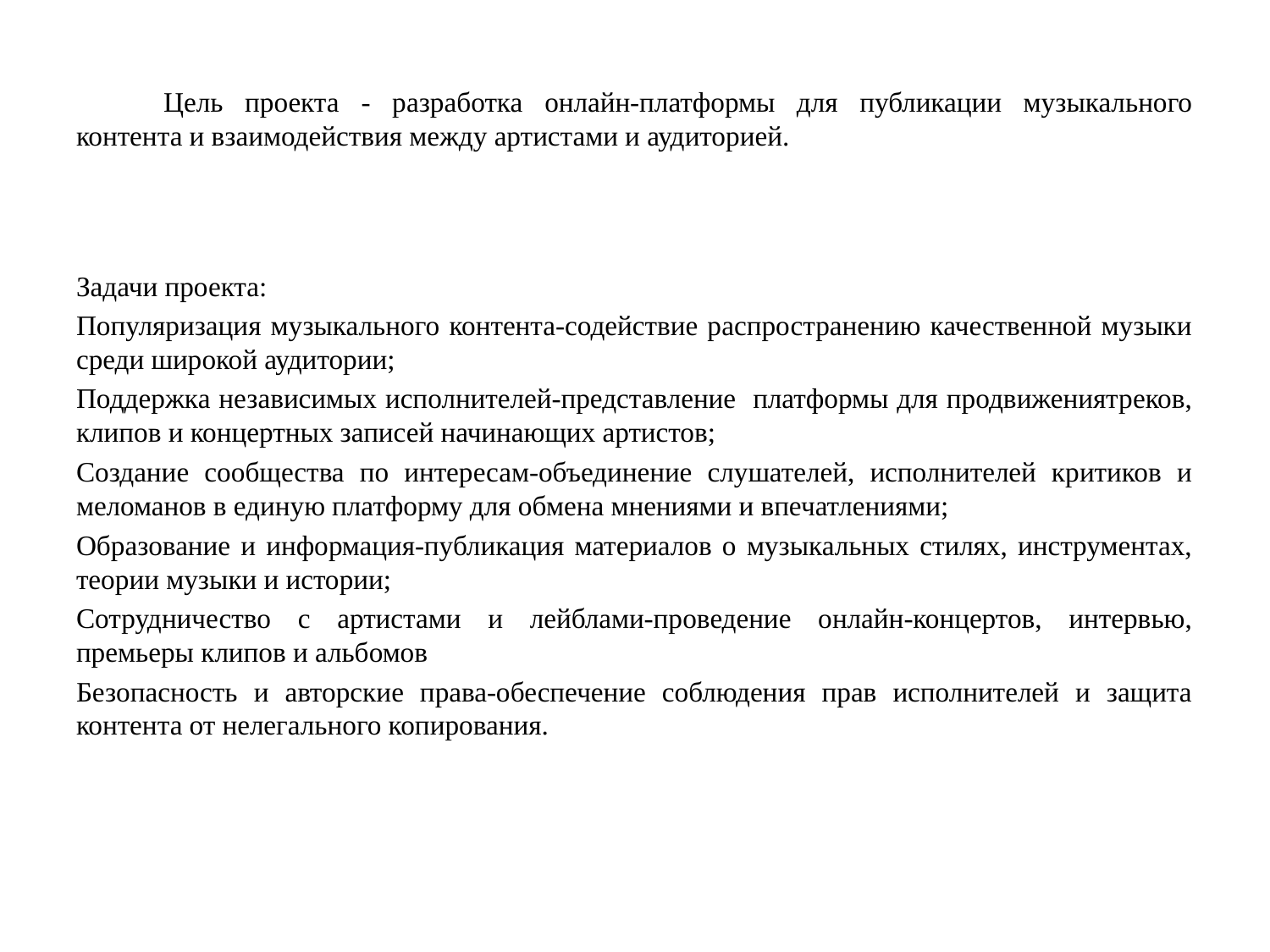

# Цель проекта - разработка онлайн-платформы для публикации музыкального контента и взаимодействия между артистами и аудиторией.

Задачи проекта:
Популяризация музыкального контента-содействие распространению качественной музыки среди широкой аудитории;
Поддержка независимых исполнителей-представление  платформы для продвижениятреков, клипов и концертных записей начинающих артистов;
Создание сообщества по интересам-объединение слушателей, исполнителей критиков и меломанов в единую платформу для обмена мнениями и впечатлениями;
Образование и информация-публикация материалов о музыкальных стилях, инструментах, теории музыки и истории;
Сотрудничество с артистами и лейблами-проведение онлайн-концертов, интервью, премьеры клипов и альбомов
Безопасность и авторские права-обеспечение соблюдения прав исполнителей и защита контента от нелегального копирования.